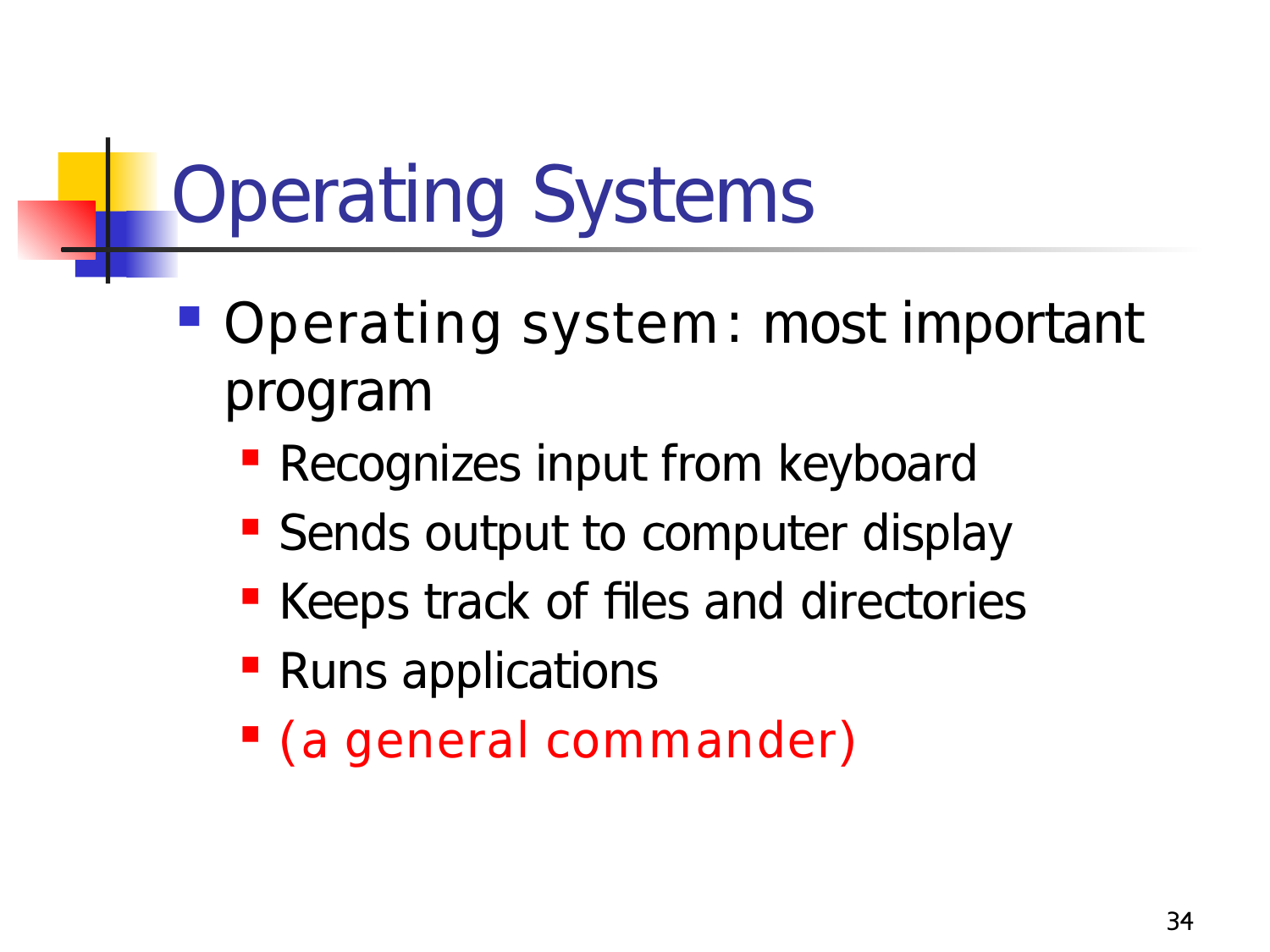

# Operating Systems
Operating system: most important program
Recognizes input from keyboard
Sends output to computer display
Keeps track of files and directories
Runs applications
(a general commander)

34